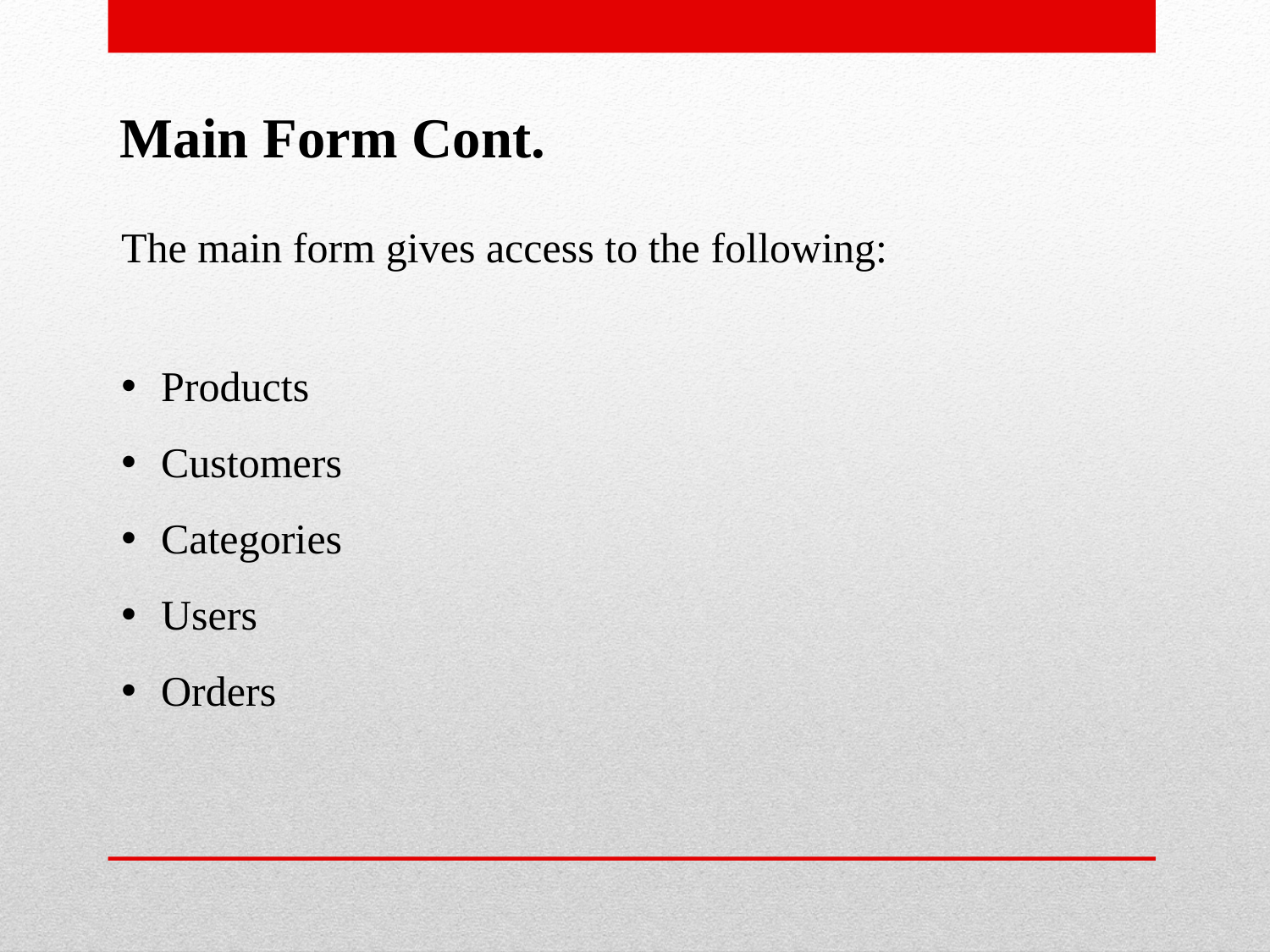

Main Form Cont.
The main form gives access to the following:
Products
Customers
Categories
Users
Orders